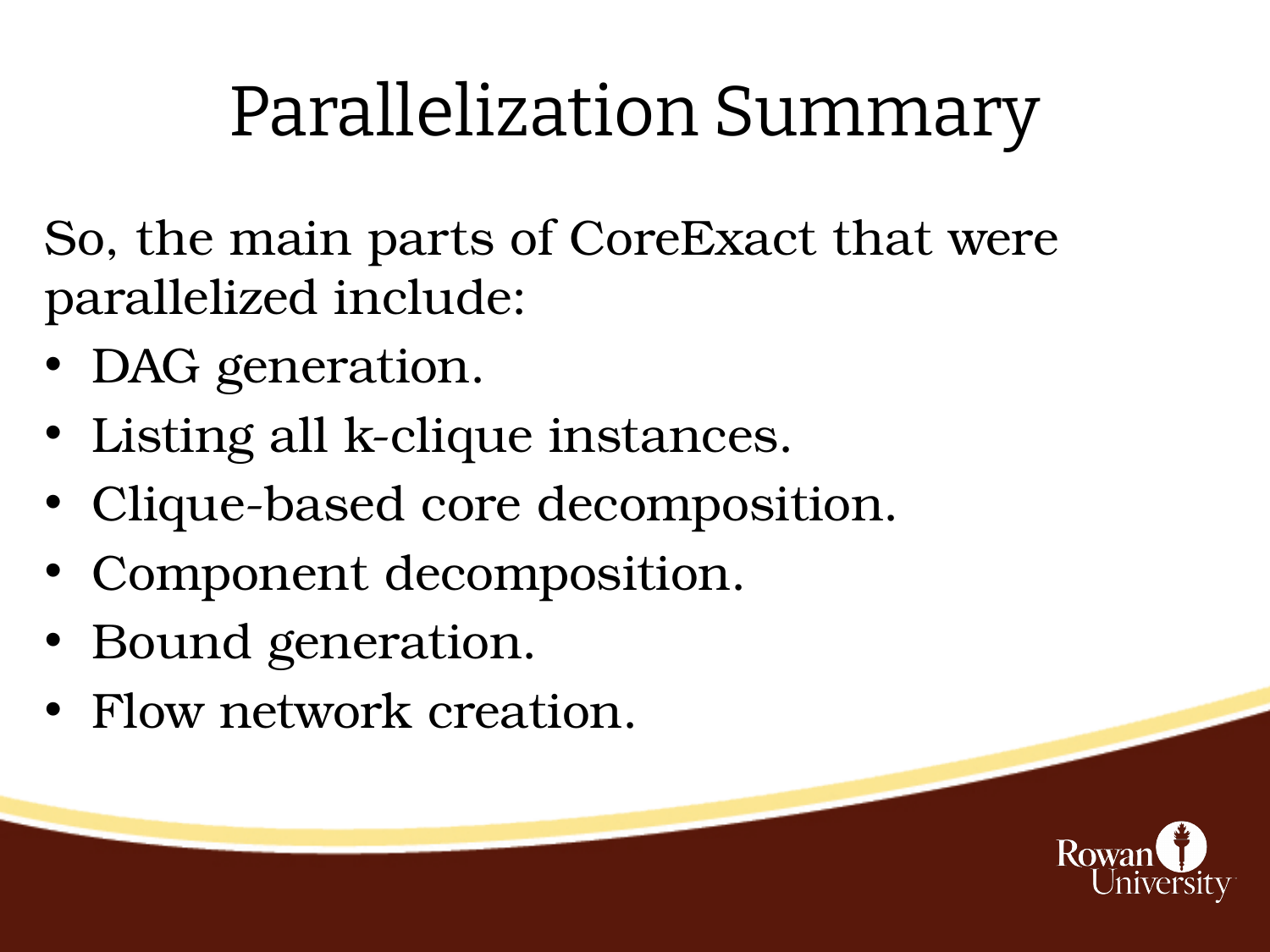

Parallelization Summary
So, the main parts of CoreExact that were parallelized include:
DAG generation.
Listing all k-clique instances.
Clique-based core decomposition.
Component decomposition.
Bound generation.
Flow network creation.